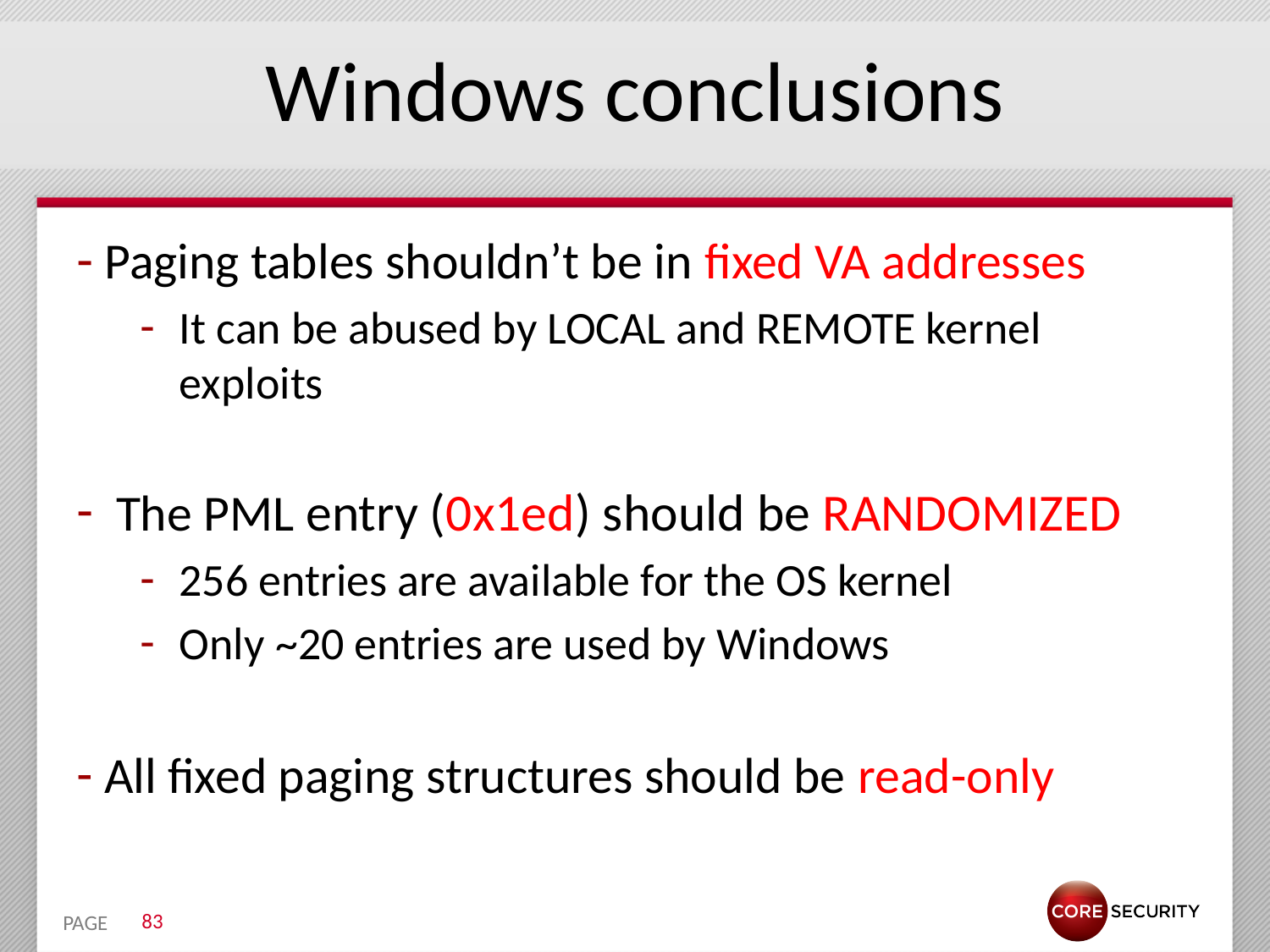

# Windows conclusions
 Paging tables shouldn’t be in fixed VA addresses
It can be abused by LOCAL and REMOTE kernel exploits

  The PML entry (0x1ed) should be RANDOMIZED
256 entries are available for the OS kernel
Only ~20 entries are used by Windows

 All fixed paging structures should be read-only
83